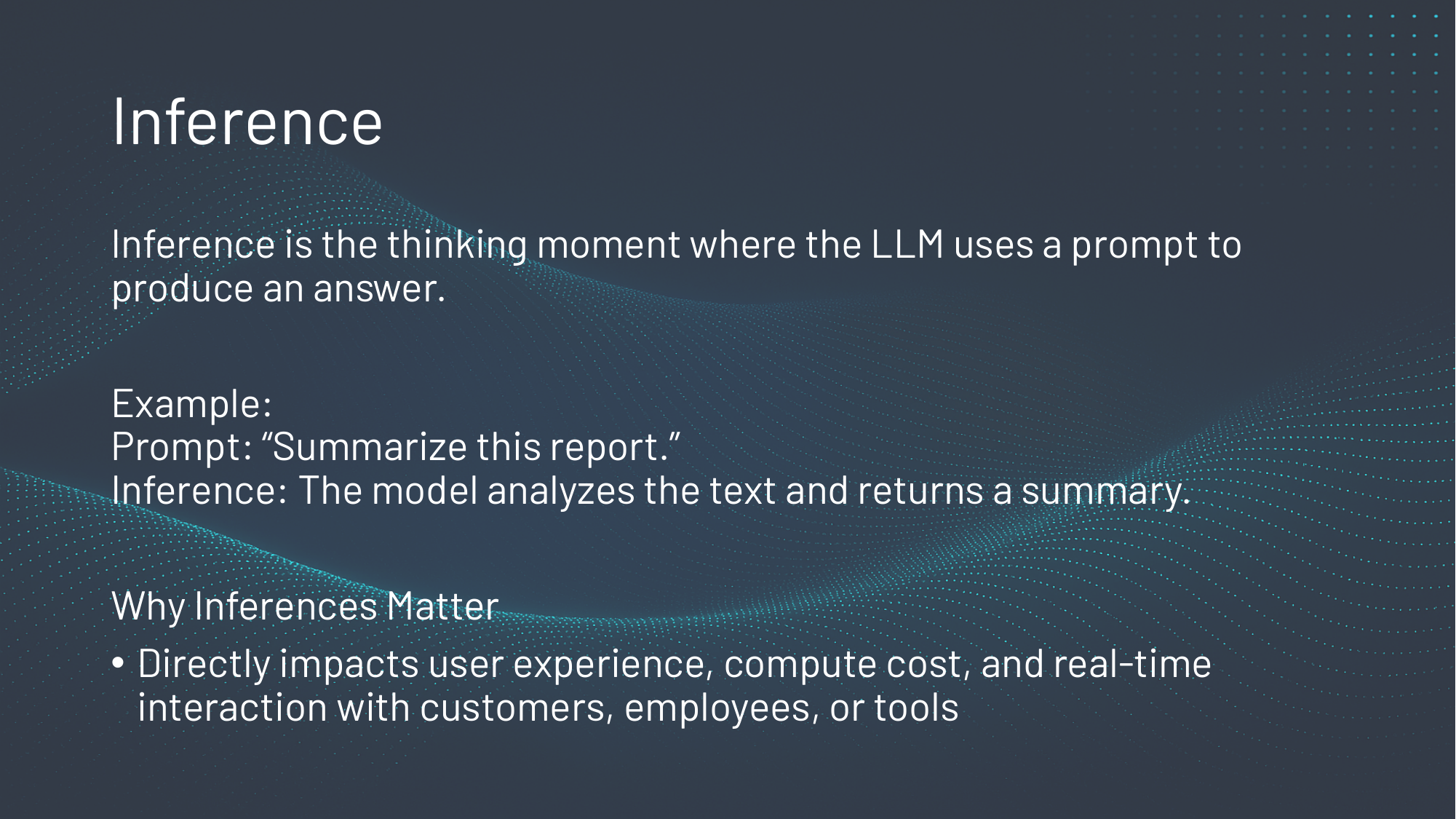

# Inference
Inference is the thinking moment where the LLM uses a prompt to produce an answer.

Example:
Prompt: “Summarize this report.”
Inference: The model analyzes the text and returns a summary.

Why Inferences Matter
Directly impacts user experience, compute cost, and real-time interaction with customers, employees, or tools